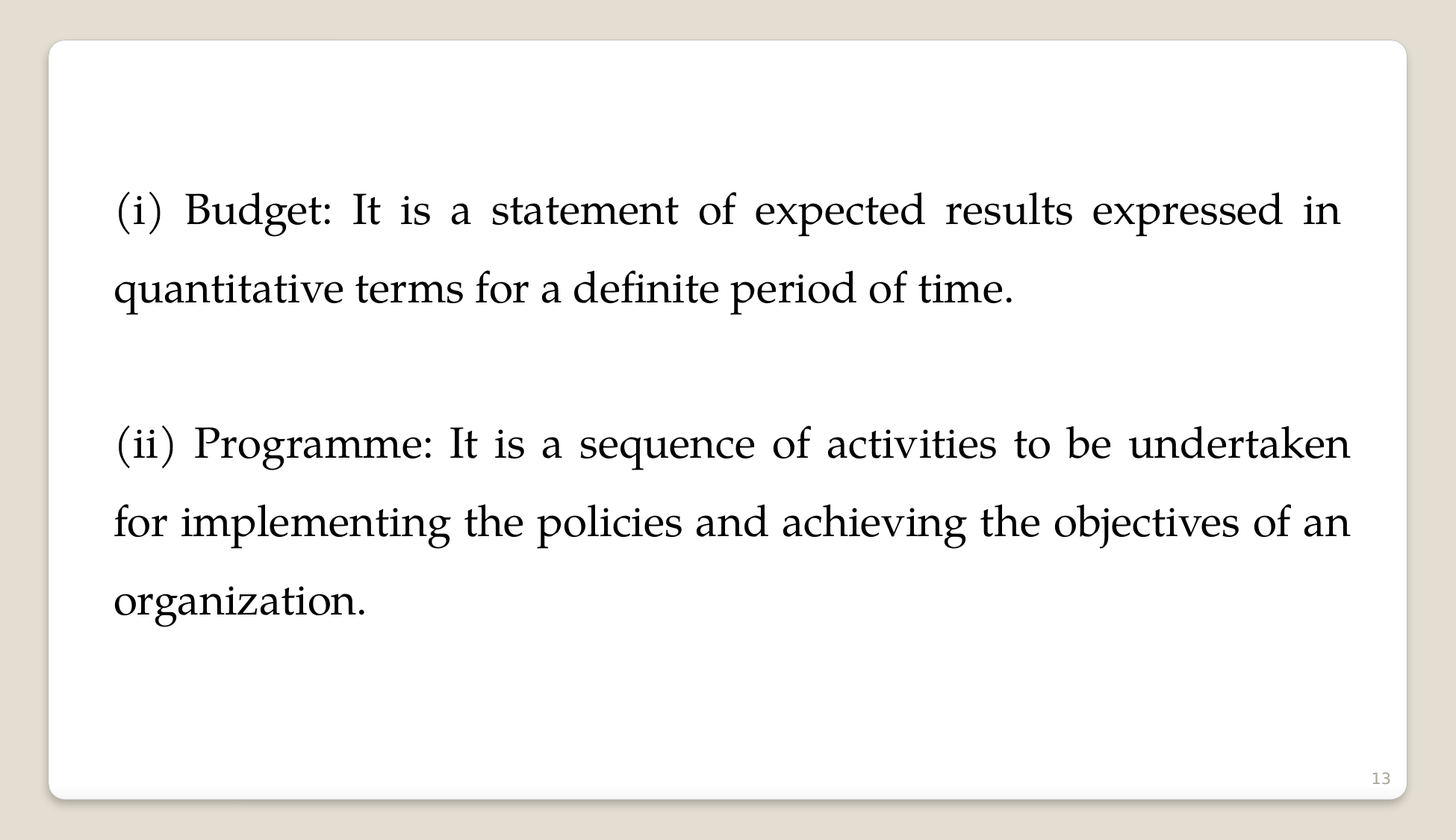

(i) Budget: It is a statement of expected results expressed in quantitative terms for a definite period of time.
(ii) Programme: It is a sequence of activities to be undertaken for implementing the policies and achieving the objectives of an organization.
13